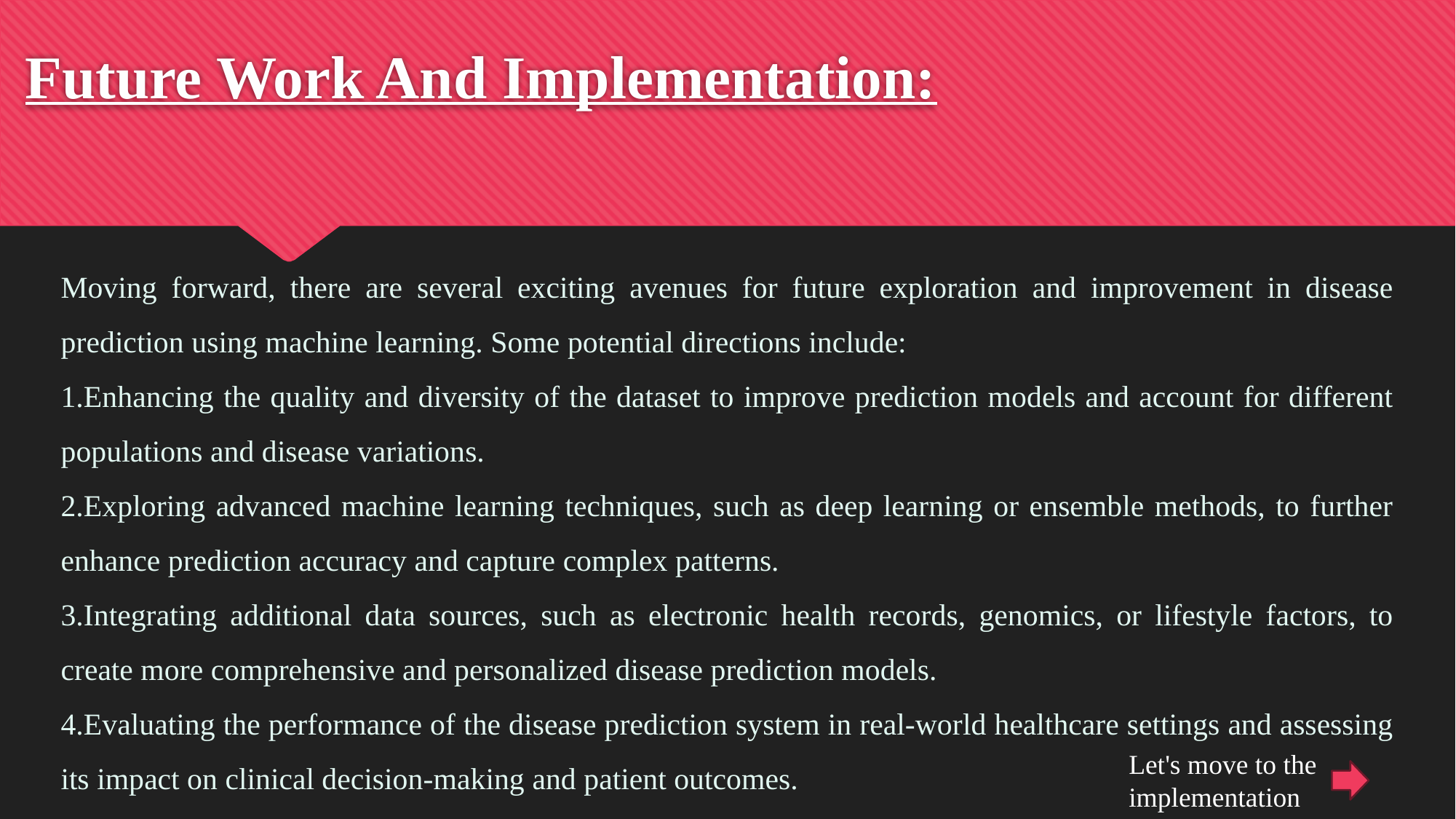

# Future Work And Implementation:
Moving forward, there are several exciting avenues for future exploration and improvement in disease prediction using machine learning. Some potential directions include:
Enhancing the quality and diversity of the dataset to improve prediction models and account for different populations and disease variations.
Exploring advanced machine learning techniques, such as deep learning or ensemble methods, to further enhance prediction accuracy and capture complex patterns.
Integrating additional data sources, such as electronic health records, genomics, or lifestyle factors, to create more comprehensive and personalized disease prediction models.
Evaluating the performance of the disease prediction system in real-world healthcare settings and assessing its impact on clinical decision-making and patient outcomes.
Let's move to the implementation